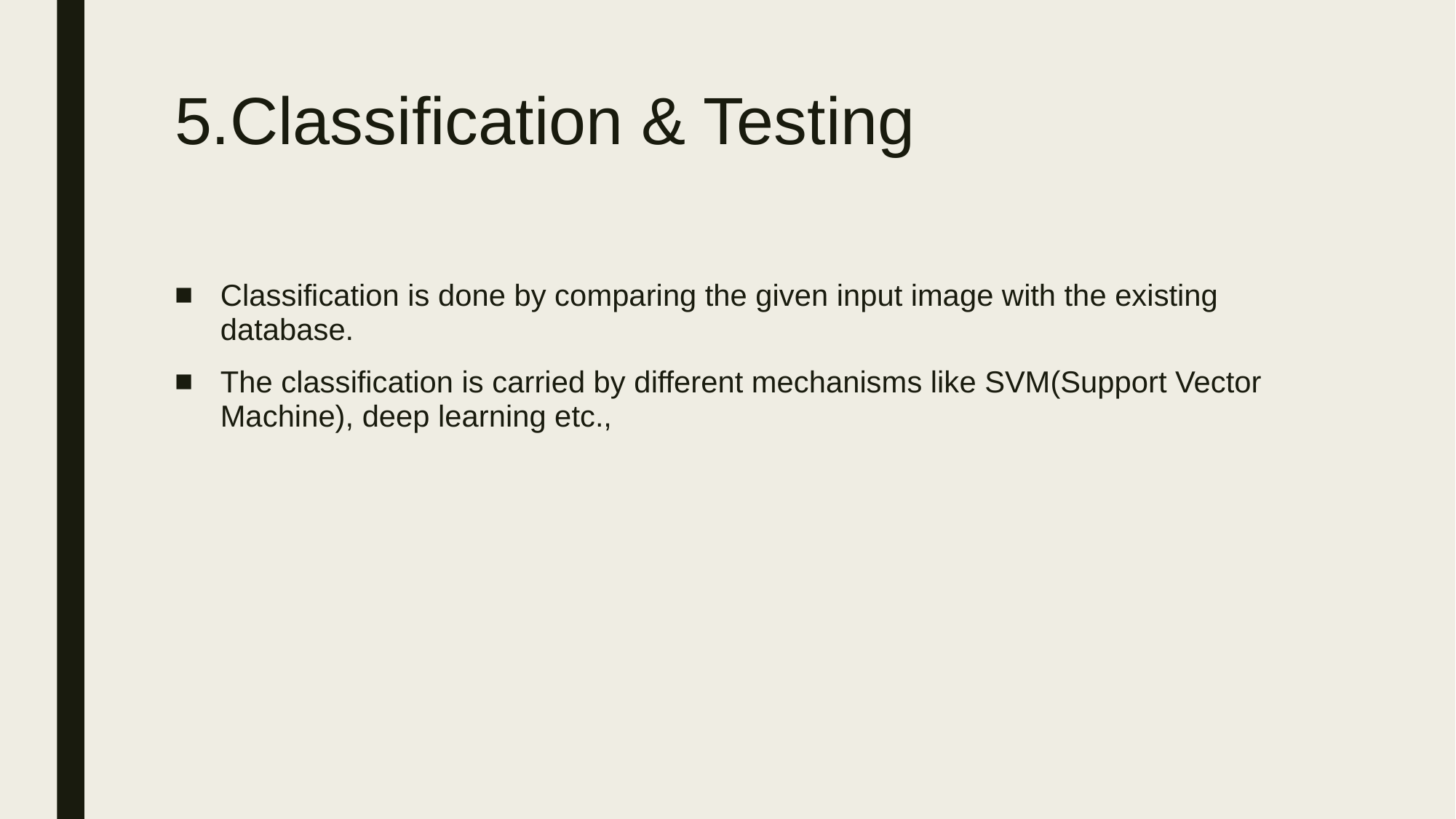

# 5.Classification & Testing
Classification is done by comparing the given input image with the existing database.
The classification is carried by different mechanisms like SVM(Support Vector Machine), deep learning etc.,